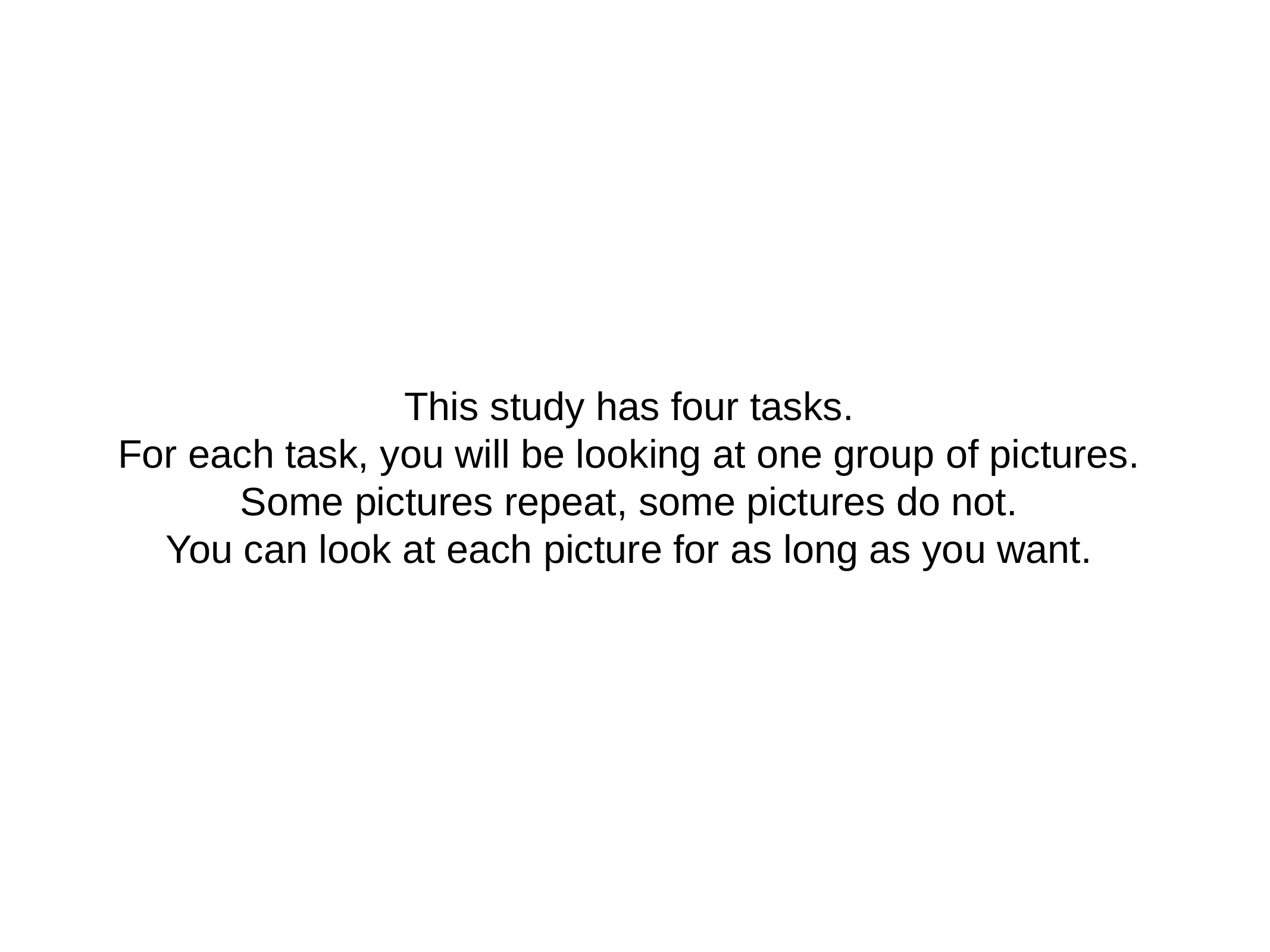

This study has four tasks.
For each task, you will be looking at one group of pictures.
Some pictures repeat, some pictures do not.
You can look at each picture for as long as you want.